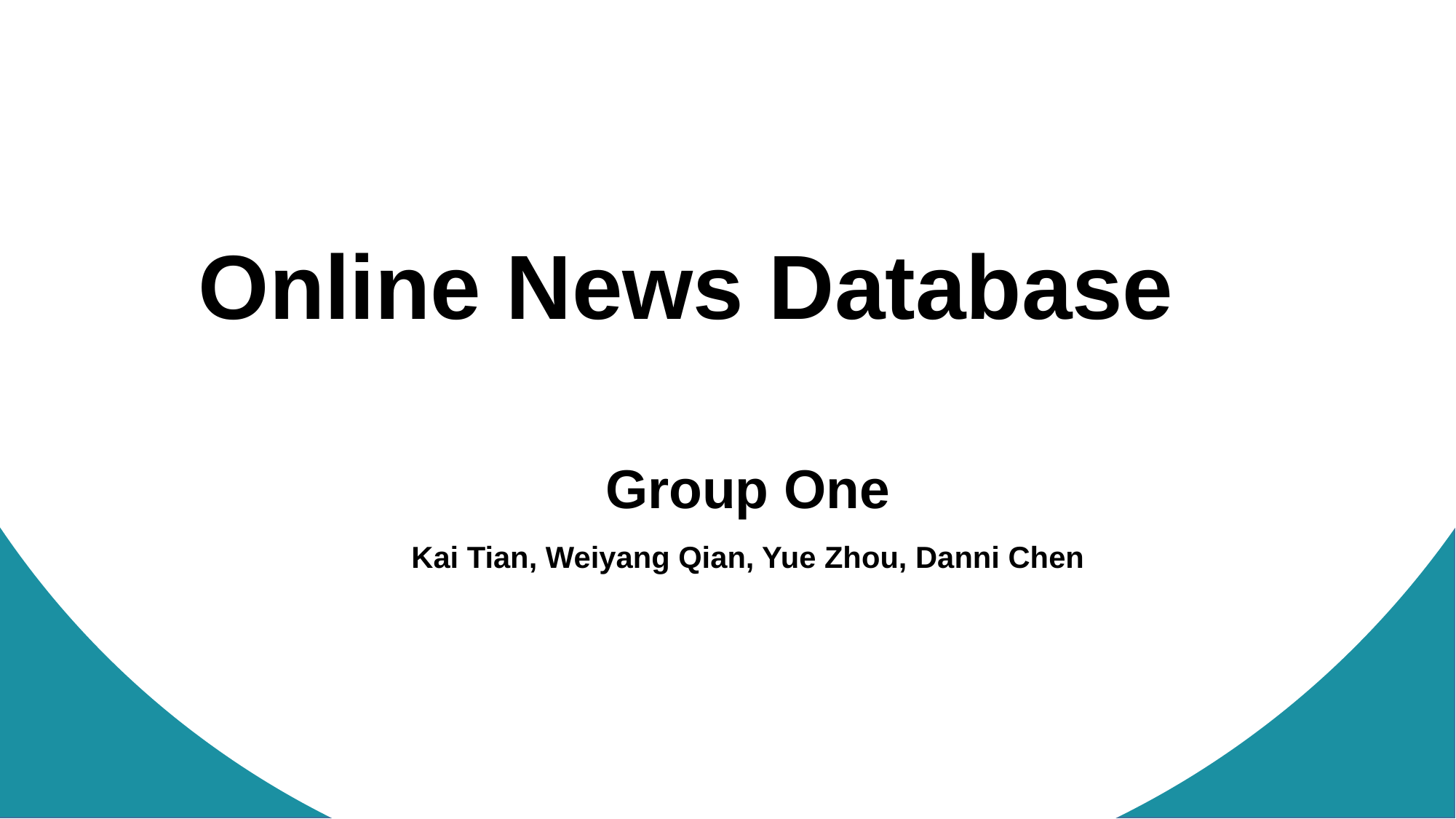

Online News Database
Group One

Kai Tian, Weiyang Qian, Yue Zhou, Danni Chen